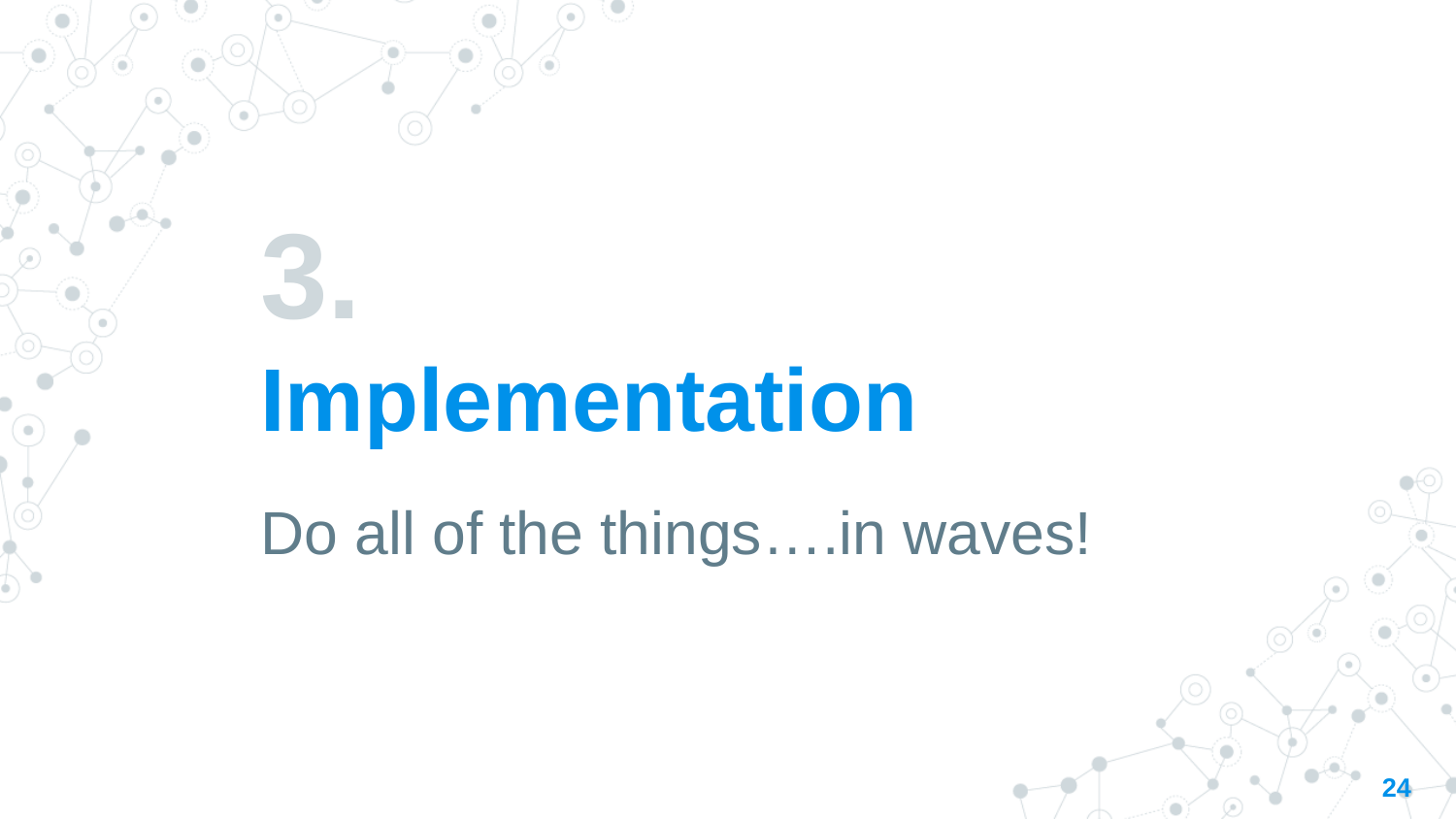

# 3.
Implementation
Do all of the things….in waves!
24